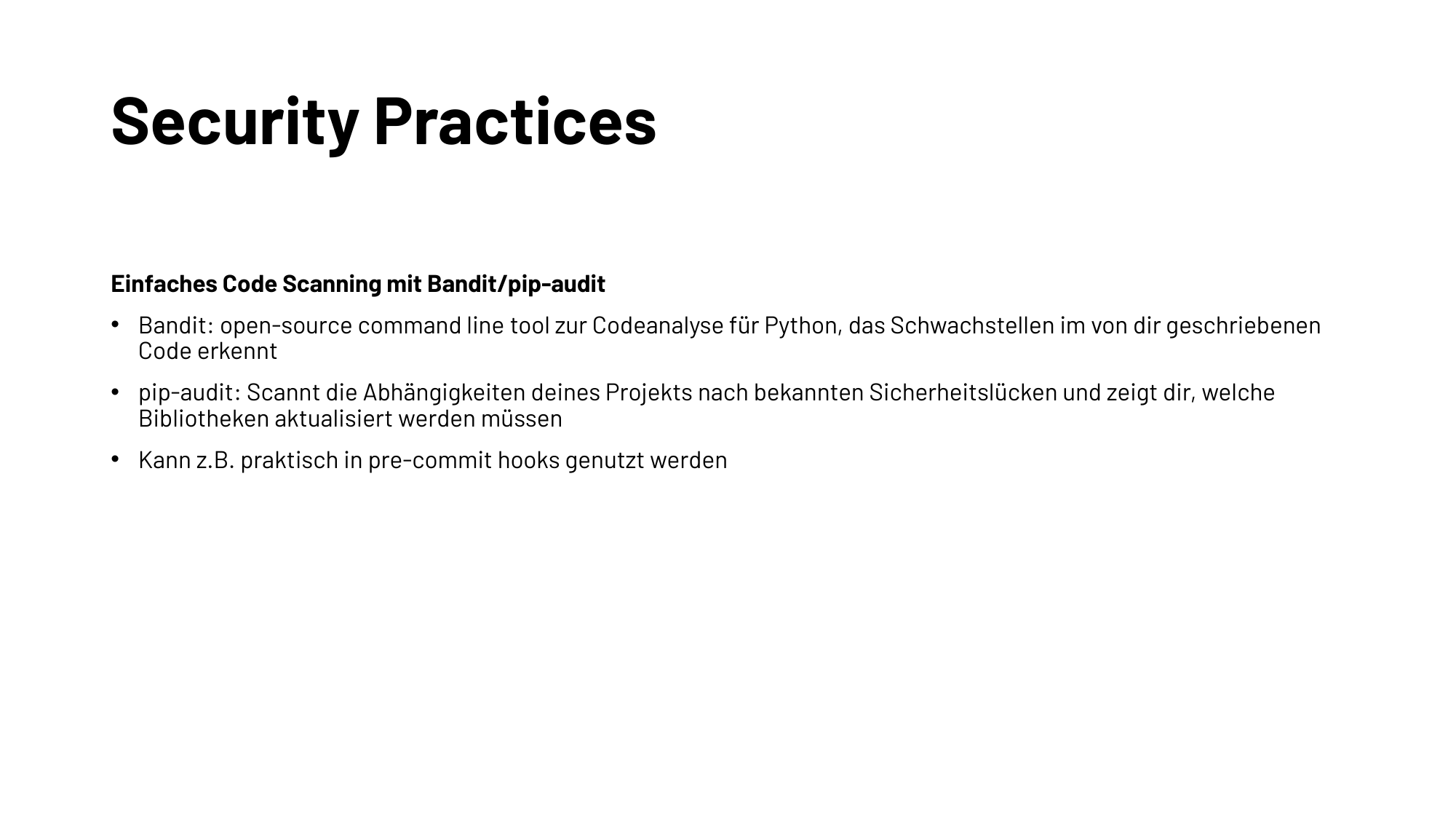

# Security Practices
Einfaches Code Scanning mit Bandit/pip-audit
Bandit: open-source command line tool zur Codeanalyse für Python, das Schwachstellen im von dir geschriebenen Code erkennt
pip-audit: Scannt die Abhängigkeiten deines Projekts nach bekannten Sicherheitslücken und zeigt dir, welche Bibliotheken aktualisiert werden müssen
Kann z.B. praktisch in pre-commit hooks genutzt werden